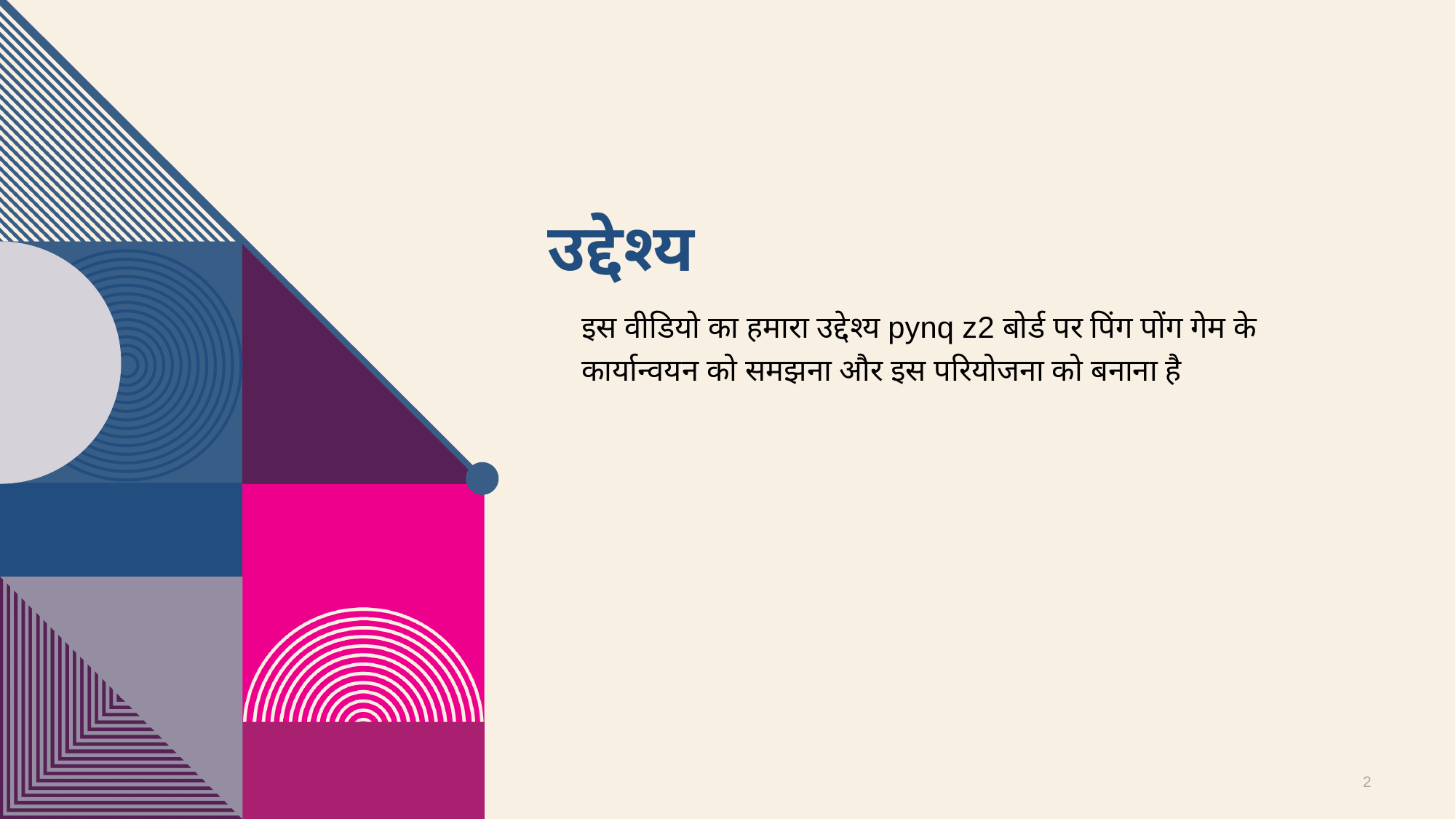

# उद्देश्य
इस वीडियो का हमारा उद्देश्य pynq z2 बोर्ड पर पिंग पोंग गेम के कार्यान्वयन को समझना और इस परियोजना को बनाना है

2